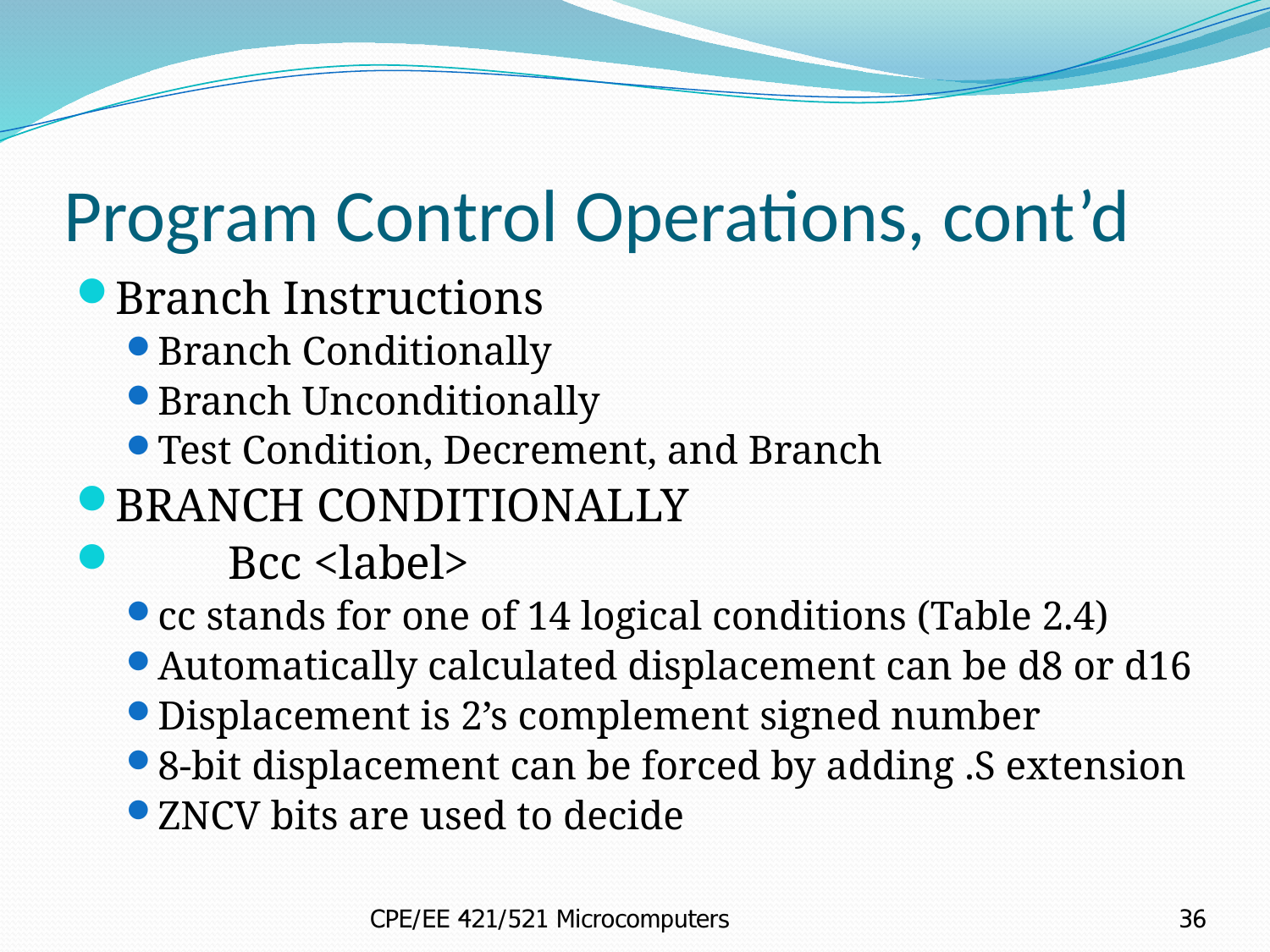

# Program Control Operations, cont’d
Branch Instructions
Branch Conditionally
Branch Unconditionally
Test Condition, Decrement, and Branch
BRANCH CONDITIONALLY
	Bcc <label>
cc stands for one of 14 logical conditions (Table 2.4)
Automatically calculated displacement can be d8 or d16
Displacement is 2’s complement signed number
8-bit displacement can be forced by adding .S extension
ZNCV bits are used to decide
CPE/EE 421/521 Microcomputers
36